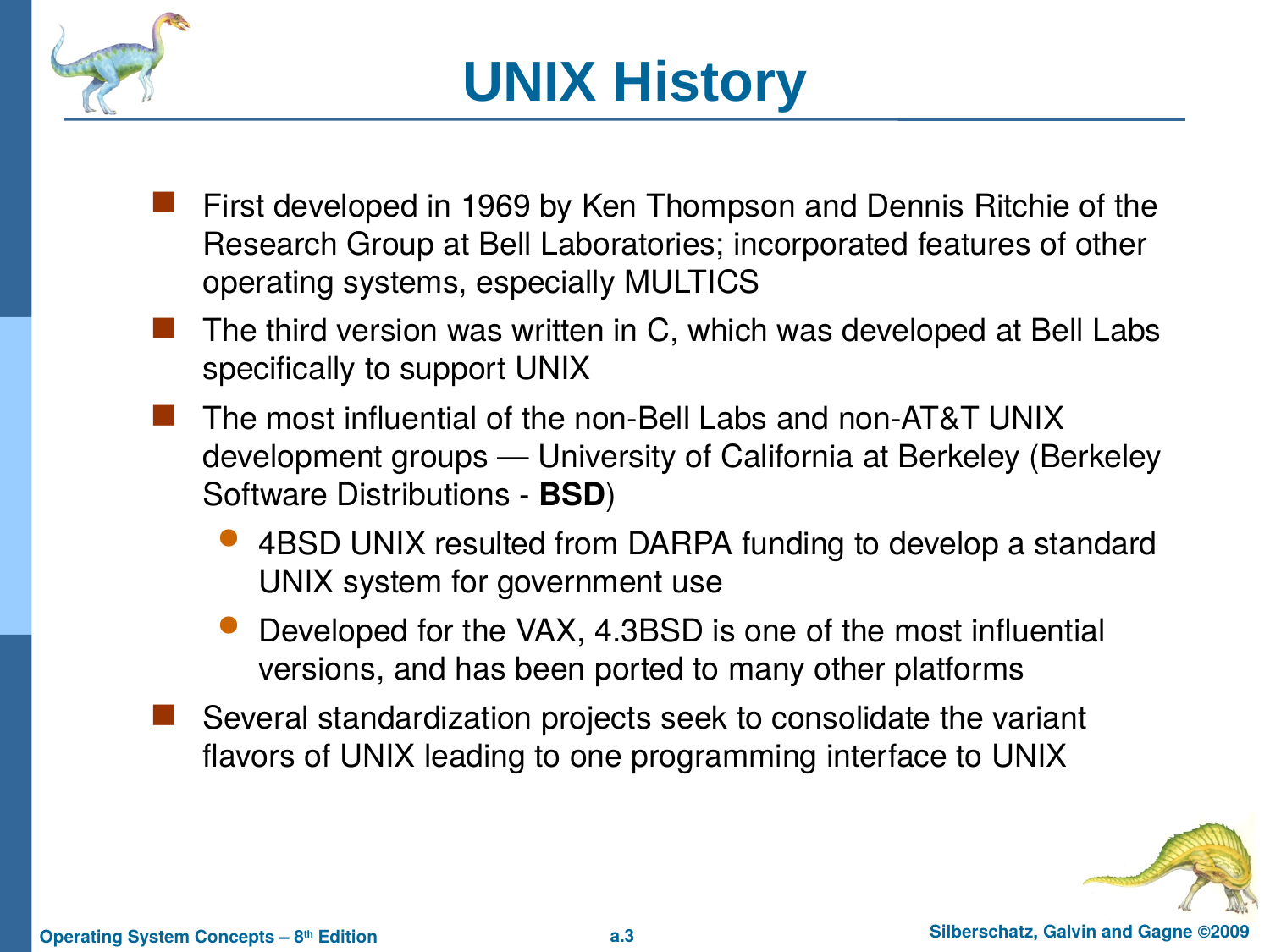

# UNIX History
First developed in 1969 by Ken Thompson and Dennis Ritchie of the Research Group at Bell Laboratories; incorporated features of other operating systems, especially MULTICS
The third version was written in C, which was developed at Bell Labs specifically to support UNIX
The most influential of the non-Bell Labs and non-AT&T UNIX development groups — University of California at Berkeley (Berkeley Software Distributions - BSD)
4BSD UNIX resulted from DARPA funding to develop a standard UNIX system for government use
Developed for the VAX, 4.3BSD is one of the most influential versions, and has been ported to many other platforms
Several standardization projects seek to consolidate the variant flavors of UNIX leading to one programming interface to UNIX